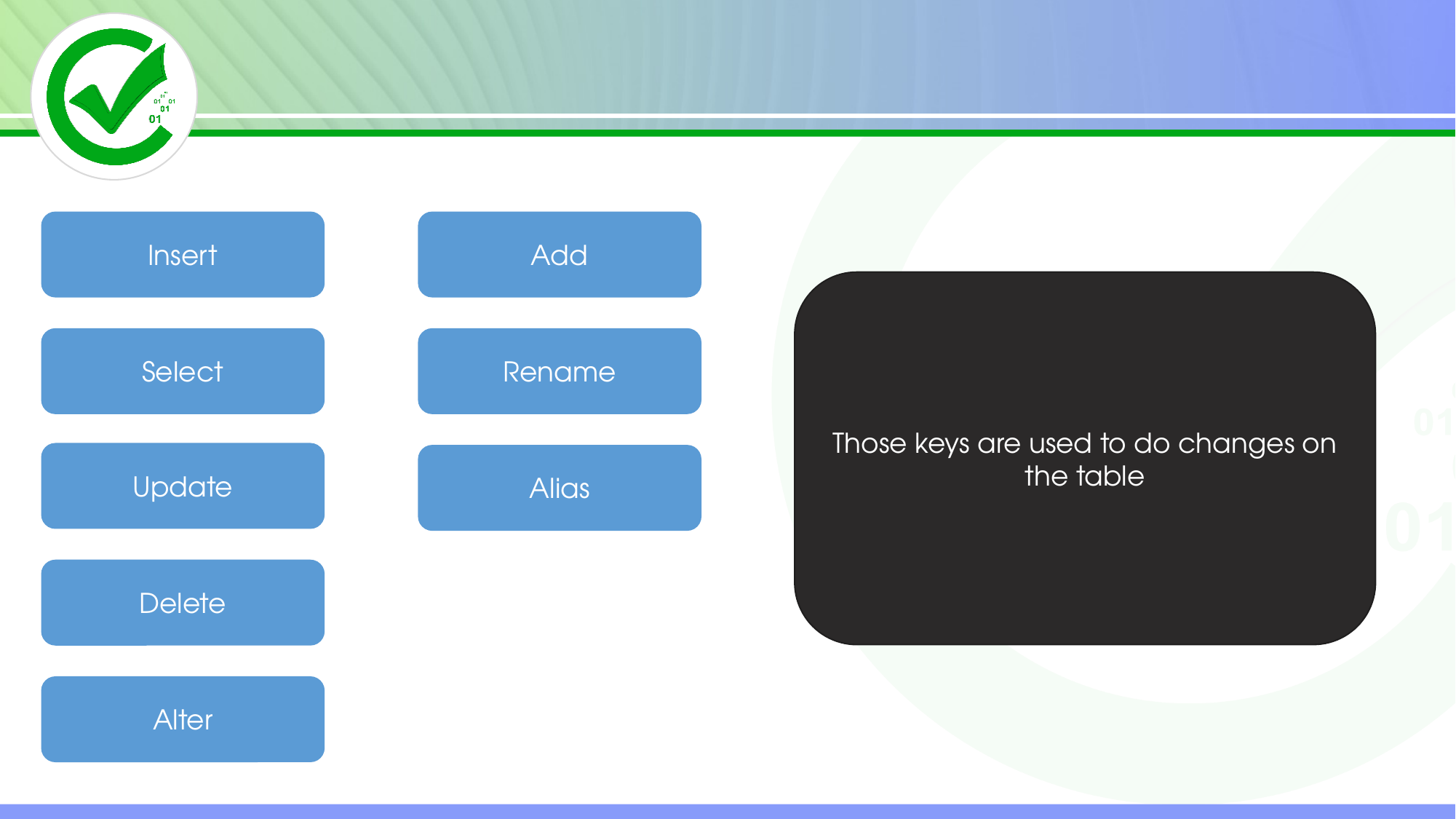

Insert
Select
Update
Delete
Alter
Add
Those keys are used to do changes on the table
Rename
Alias